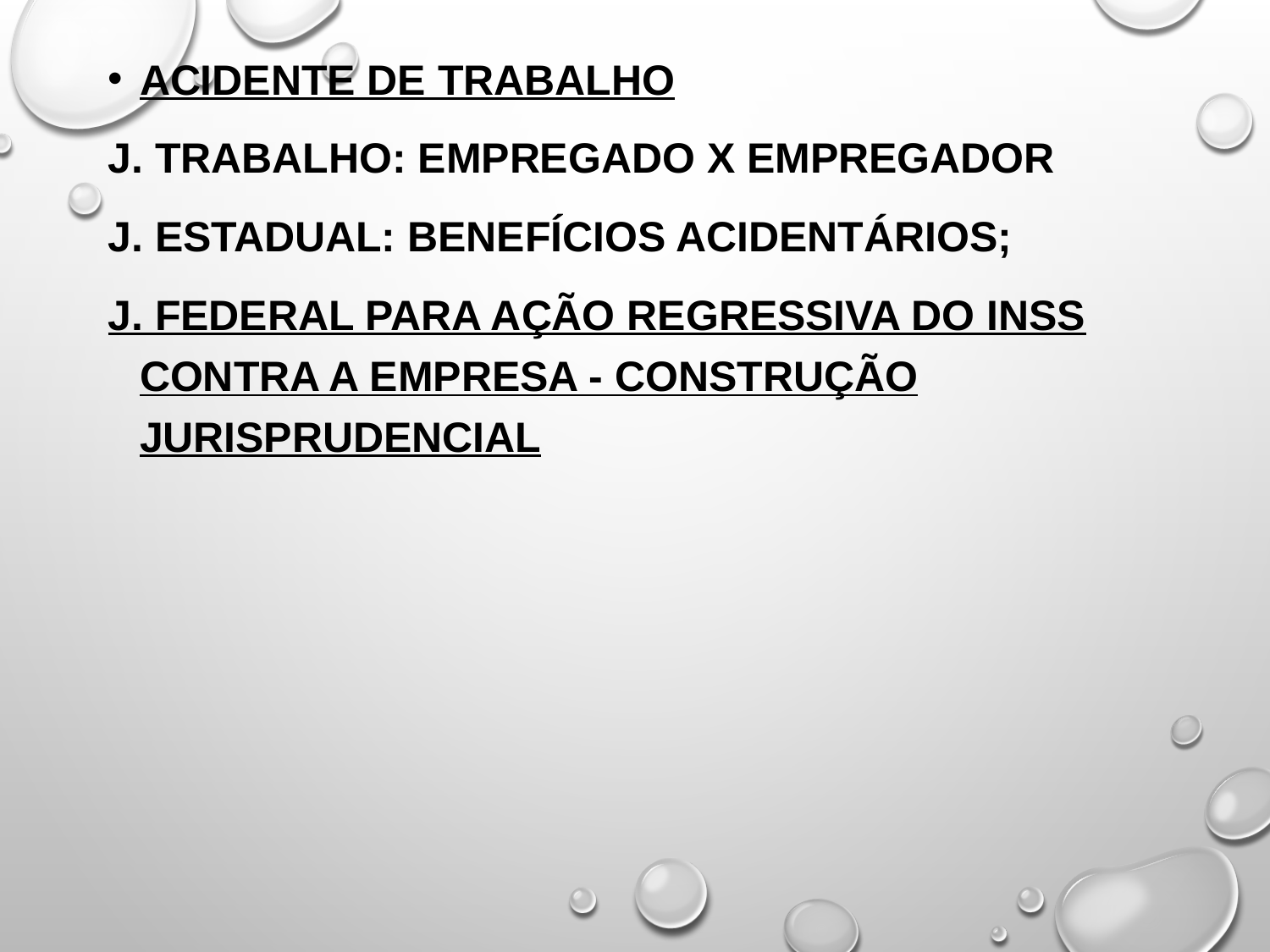

acidente de trabalho
J. Trabalho: empregado x empregador
J. Estadual: benefícios acidentários;
J. Federal para Ação regressiva do INSS contra a empresa - construção jurisprudencial

#